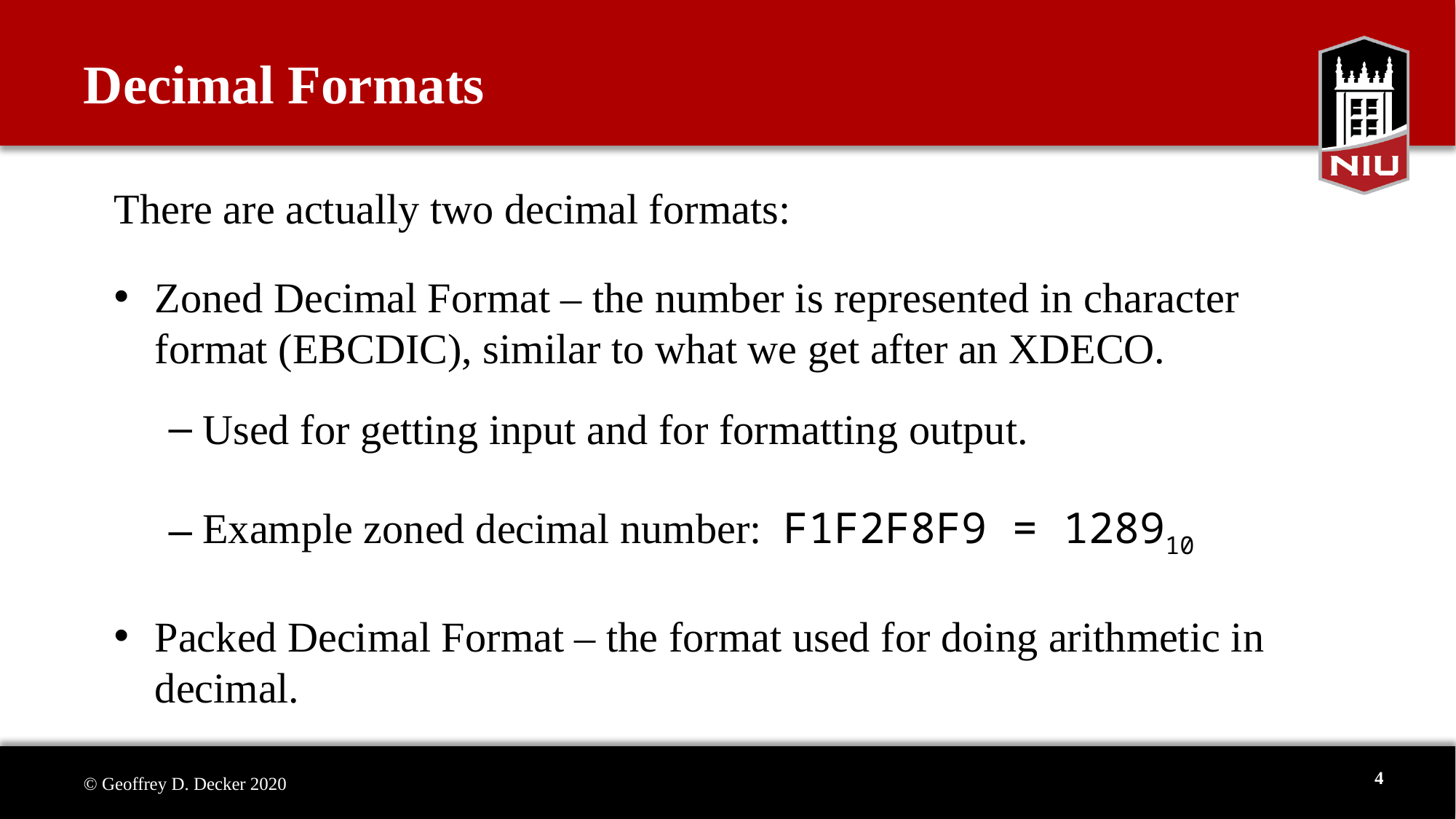

# Decimal Formats
There are actually two decimal formats:

Zoned Decimal Format – the number is represented in character format (EBCDIC), similar to what we get after an XDECO.

Used for getting input and for formatting output.

Example zoned decimal number:  F1F2F8F9 = 128910

Packed Decimal Format – the format used for doing arithmetic in decimal.

4
© Geoffrey D. Decker 2020